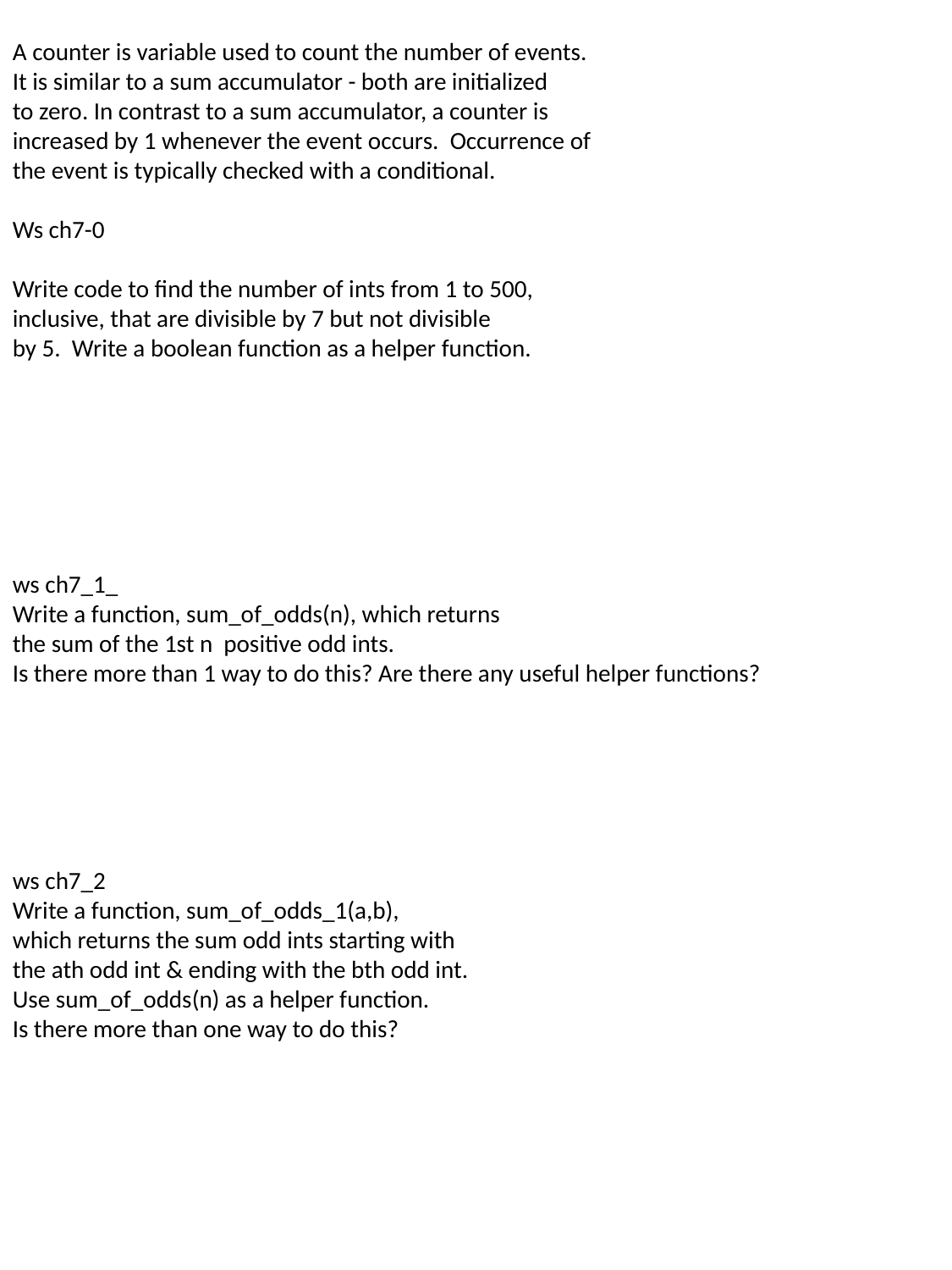

A counter is variable used to count the number of events.
It is similar to a sum accumulator - both are initialized
to zero. In contrast to a sum accumulator, a counter is
increased by 1 whenever the event occurs.  Occurrence of
the event is typically checked with a conditional.

Ws ch7-0

Write code to find the number of ints from 1 to 500,
inclusive, that are divisible by 7 but not divisible
by 5.  Write a boolean function as a helper function.

ws ch7_1_
Write a function, sum_of_odds(n), which returns
the sum of the 1st n  positive odd ints.
Is there more than 1 way to do this? Are there any useful helper functions?

ws ch7_2
Write a function, sum_of_odds_1(a,b),
which returns the sum odd ints starting with
the ath odd int & ending with the bth odd int.
Use sum_of_odds(n) as a helper function.
Is there more than one way to do this?